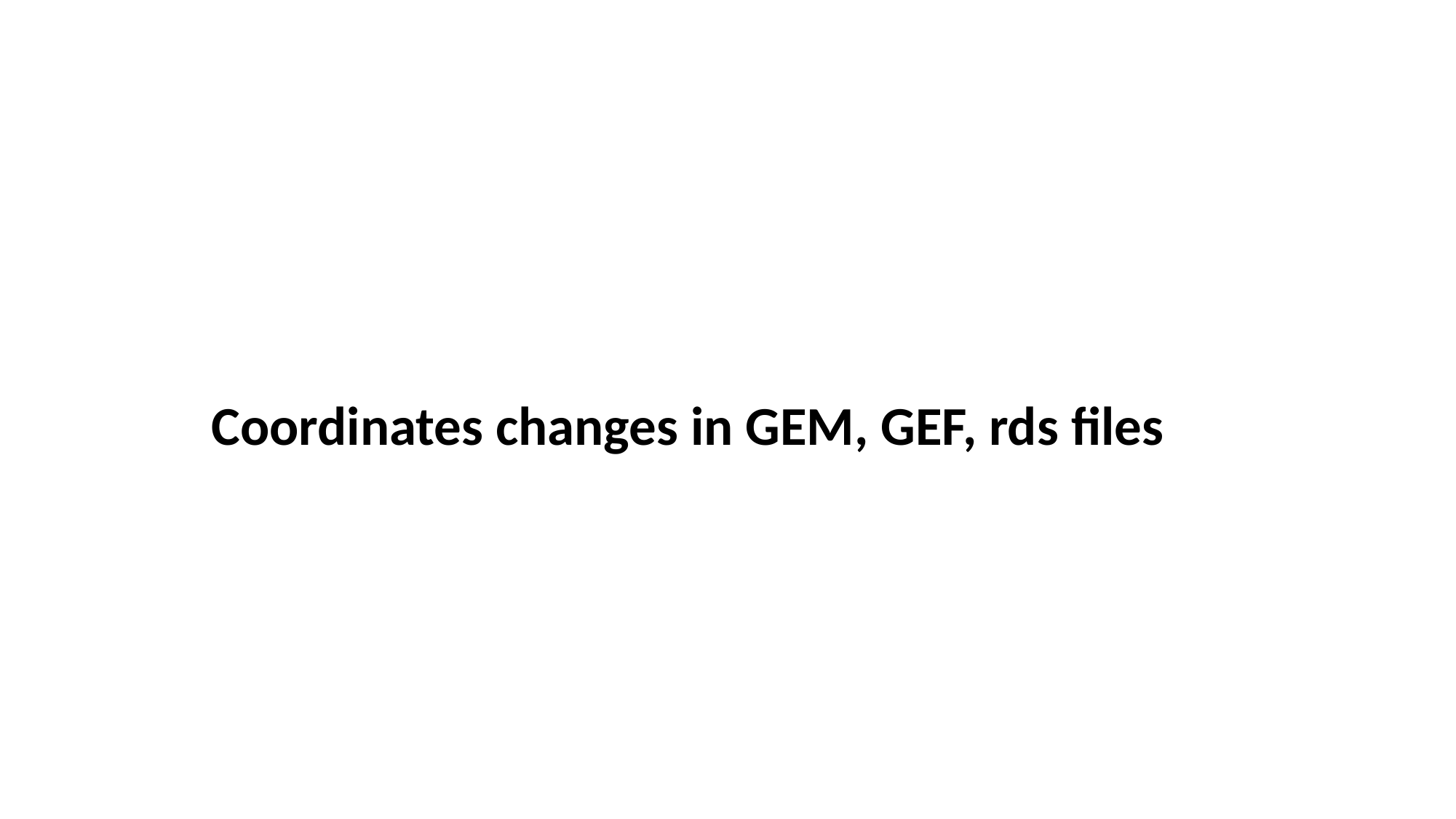

Coordinates changes in GEM, GEF, rds files